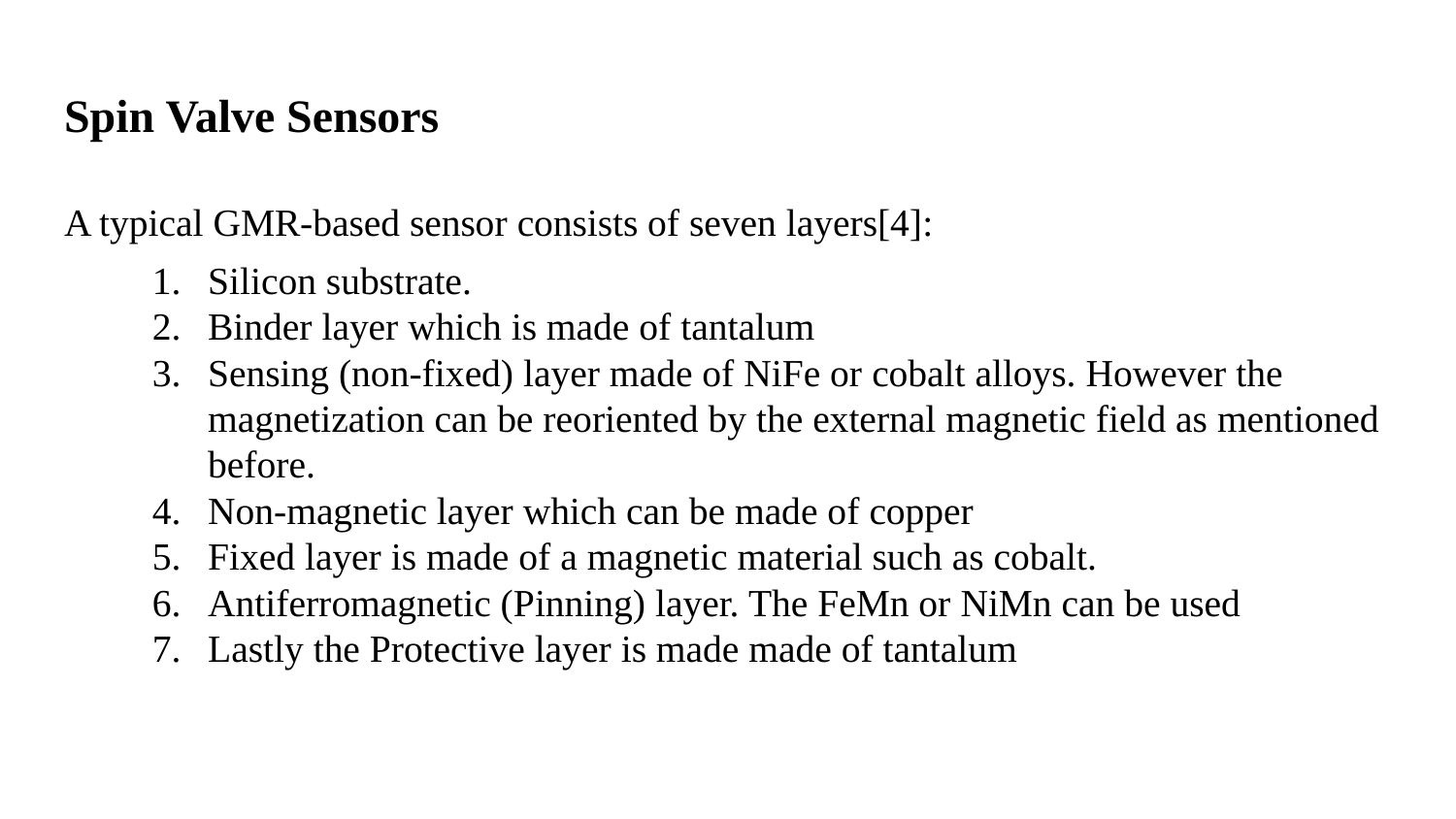

# Spin Valve Sensors
A typical GMR-based sensor consists of seven layers[4]:
Silicon substrate.
Binder layer which is made of tantalum
Sensing (non-fixed) layer made of NiFe or cobalt alloys. However the magnetization can be reoriented by the external magnetic field as mentioned before.
Non-magnetic layer which can be made of copper
Fixed layer is made of a magnetic material such as cobalt.
Antiferromagnetic (Pinning) layer. The FeMn or NiMn can be used
Lastly the Protective layer is made made of tantalum